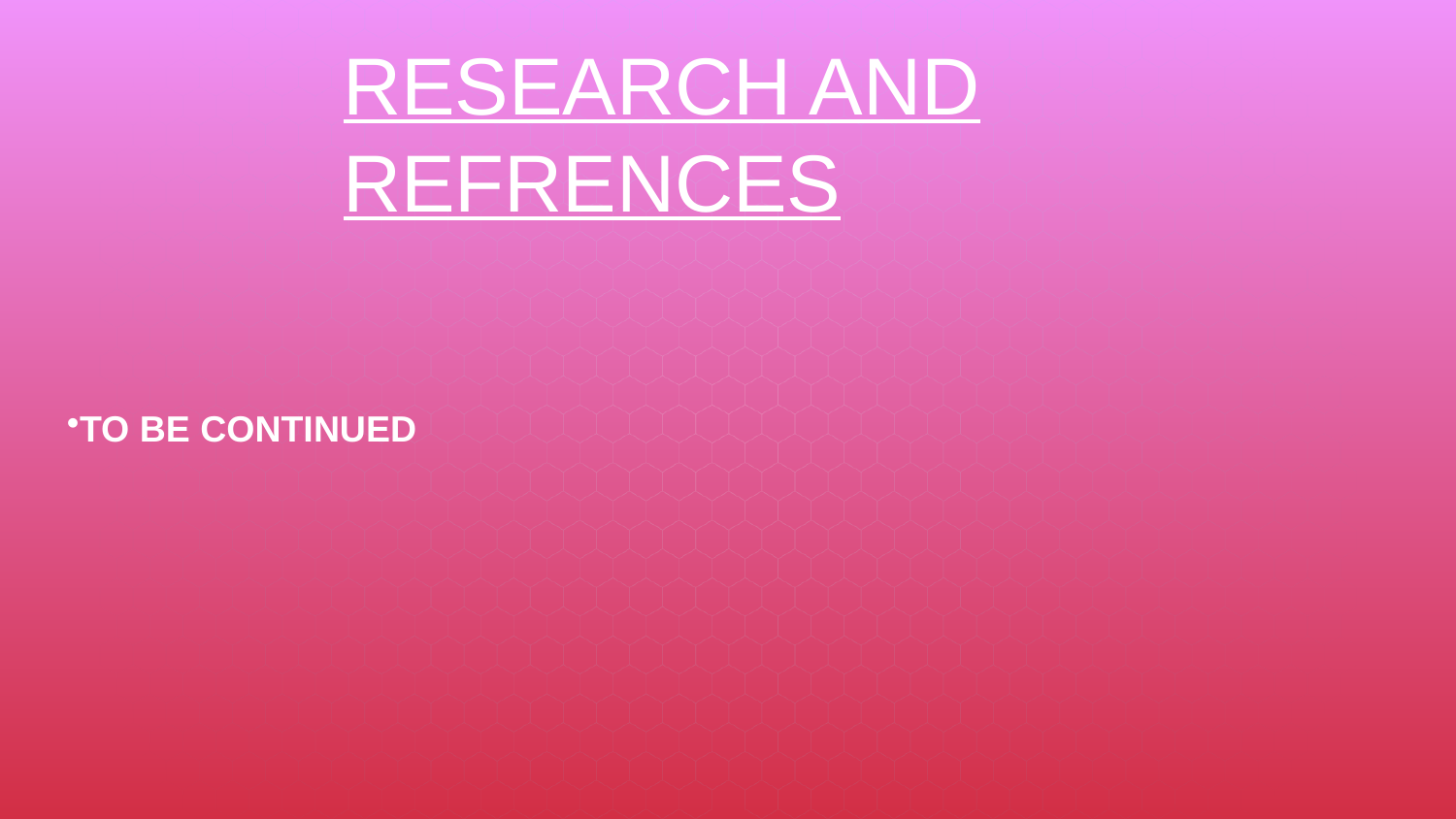

THANKYOU
IMPACT AND BENEFITS
# RESEARCH AND REFRENCES
TO BE CONTINUED

Vault-X
Empowers Businesses – Easy website creation for startups and creators.

Affordable – Reduces web development costs.

Secure & Private – Integrates encryption and role-based access for data protection.

Real-Time Security – Detects threats instantly for safer operations.

Eco-Friendly – Reduces paper use and promotes sustainability.

Improves Collaboration – Enhances teamwork with real-time tools.
One Platform, Infinite Possibilities